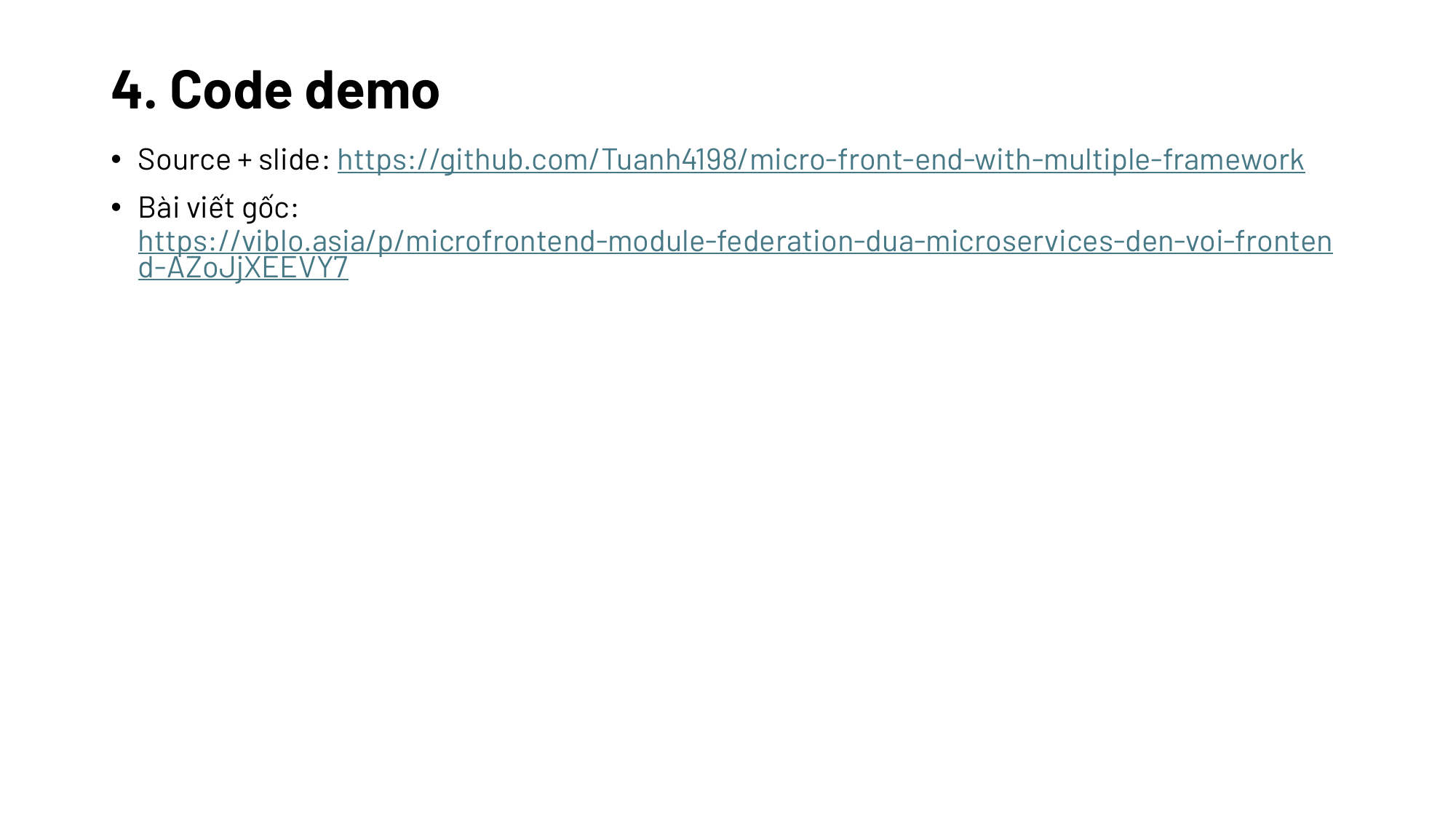

# 4. Code demo
Source + slide: https://github.com/Tuanh4198/micro-front-end-with-multiple-framework
Bài viết gốc: https://viblo.asia/p/microfrontend-module-federation-dua-microservices-den-voi-frontend-AZoJjXEEVY7